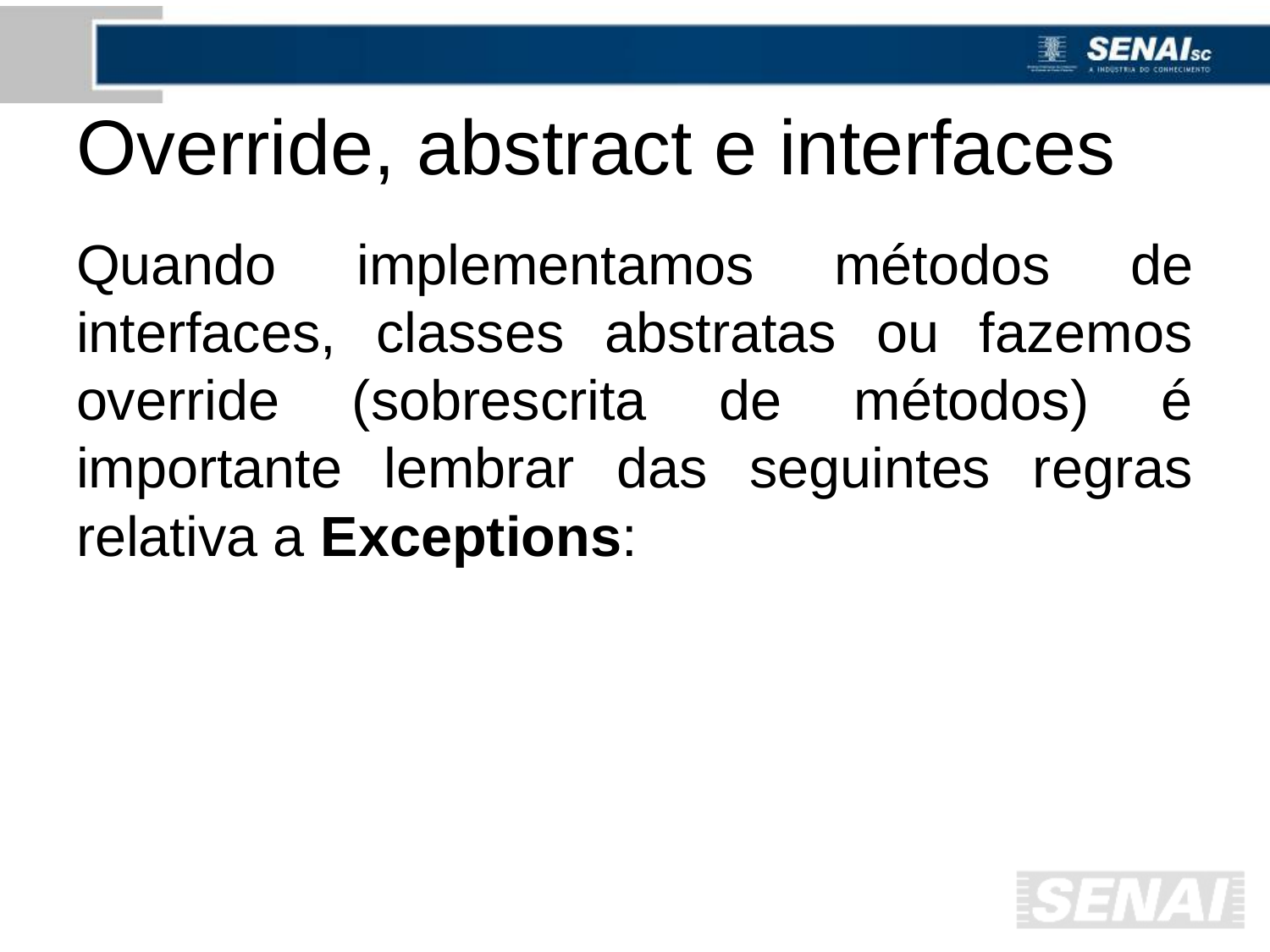

# Override, abstract e interfaces
Quando implementamos métodos de interfaces, classes abstratas ou fazemos override (sobrescrita de métodos) é importante lembrar das seguintes regras relativa a Exceptions: